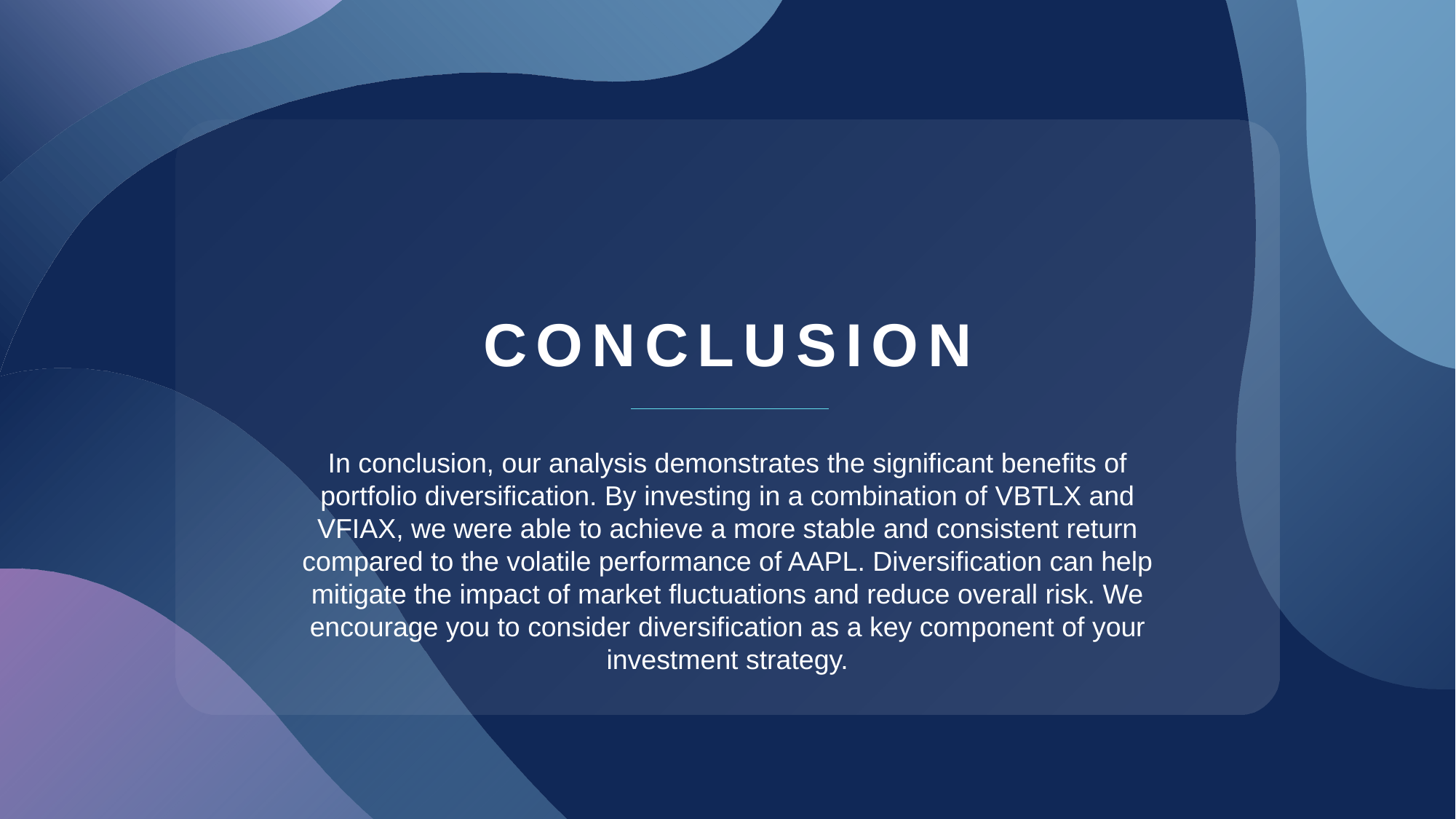

# Conclusion
In conclusion, our analysis demonstrates the significant benefits of portfolio diversification. By investing in a combination of VBTLX and VFIAX, we were able to achieve a more stable and consistent return compared to the volatile performance of AAPL. Diversification can help mitigate the impact of market fluctuations and reduce overall risk. We encourage you to consider diversification as a key component of your investment strategy.